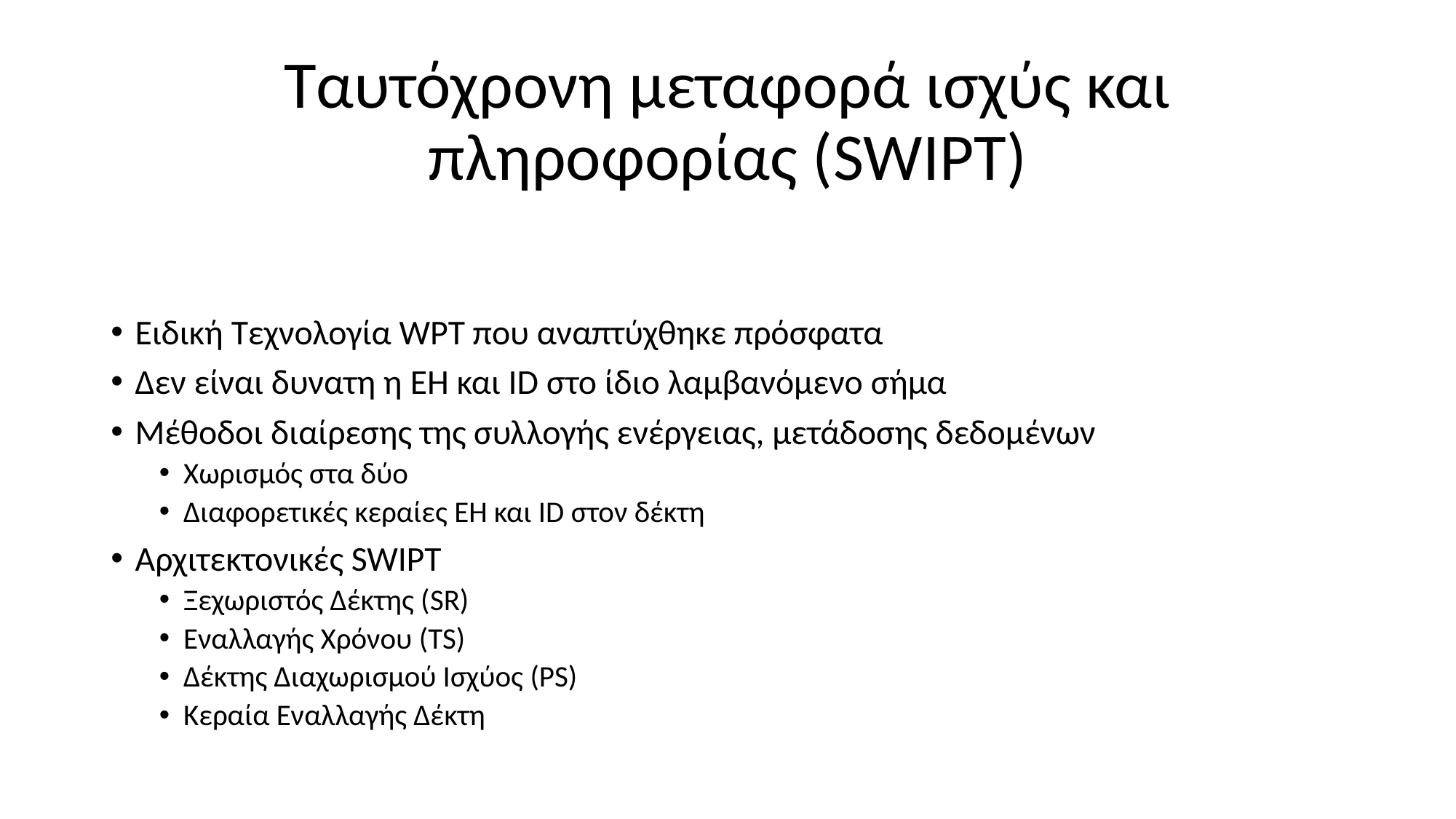

# Ταυτόχρονη μεταφορά ισχύς και πληροφορίας (SWIPT)
Ειδική Τεχνολογία WPT που αναπτύχθηκε πρόσφατα
Δεν είναι δυνατη η EH και ID στο ίδιο λαμβανόμενο σήμα
Μέθοδοι διαίρεσης της συλλογής ενέργειας, μετάδοσης δεδομένων
Χωρισμός στα δύο
Διαφορετικές κεραίες EH και ID στον δέκτη
Αρχιτεκτονικές SWIPT
Ξεχωριστός Δέκτης (SR)
Εναλλαγής Χρόνου (TS)
Δέκτης Διαχωρισμού Ισχύος (PS)
Κεραία Εναλλαγής Δέκτη